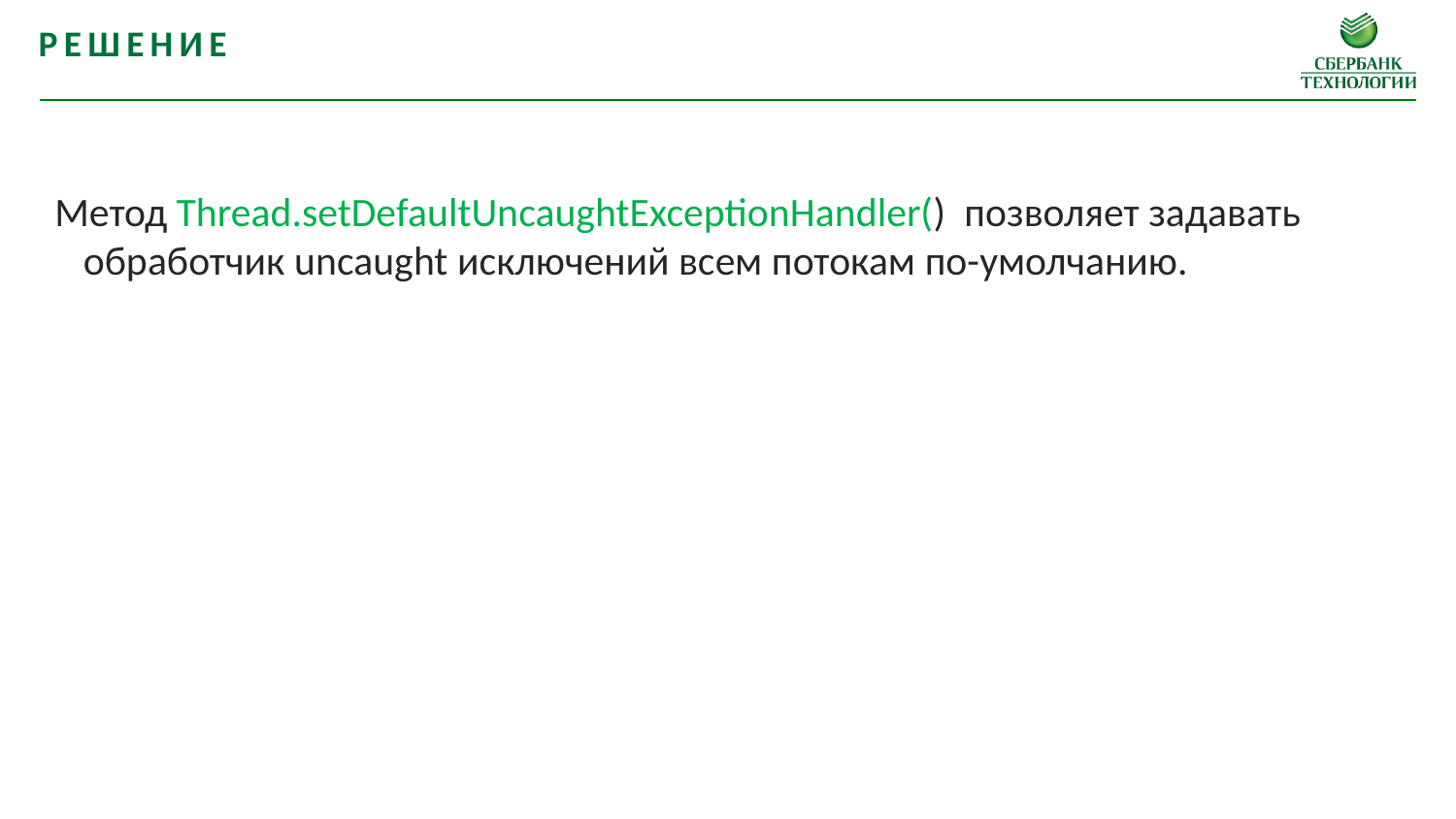

решение
Метод Thread.setDefaultUncaughtExceptionHandler()  позволяет задавать обработчик uncaught исключений всем потокам по-умолчанию.